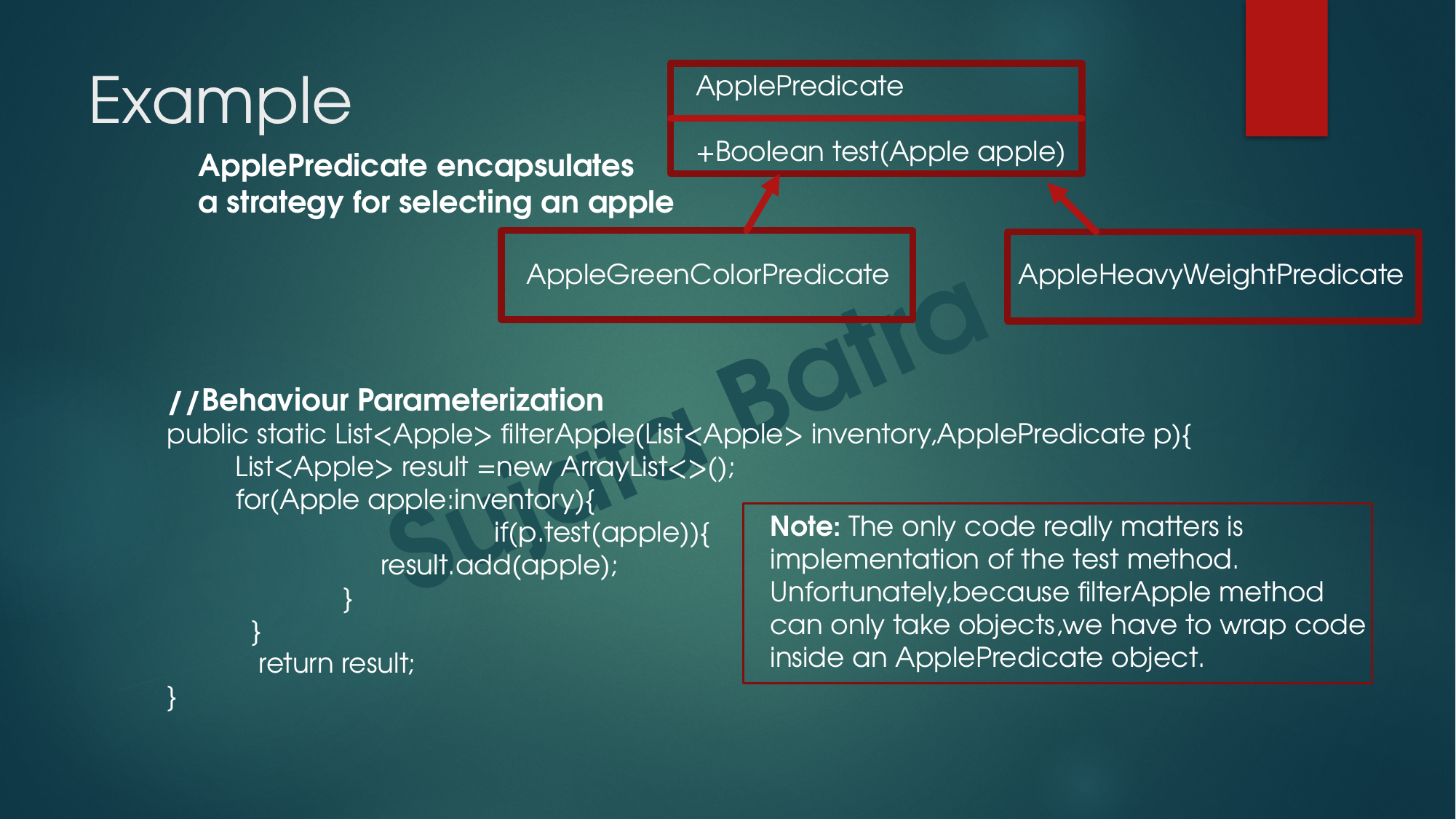

# Example

ApplePredicate

+Boolean test(Apple apple)
ApplePredicate encapsulates
a strategy for selecting an apple

AppleGreenColorPredicate
AppleHeavyWeightPredicate
//Behaviour Parameterization
public static List<Apple> filterApple(List<Apple> inventory,ApplePredicate p){
         List<Apple> result =new ArrayList<>();
         for(Apple apple:inventory){
			if(p.test(apple)){
                            result.add(apple);
                       }
           }
            return result;
}

Note: The only code really matters is
implementation of the test method.
Unfortunately,because filterApple method
can only take objects,we have to wrap code
inside an ApplePredicate object.